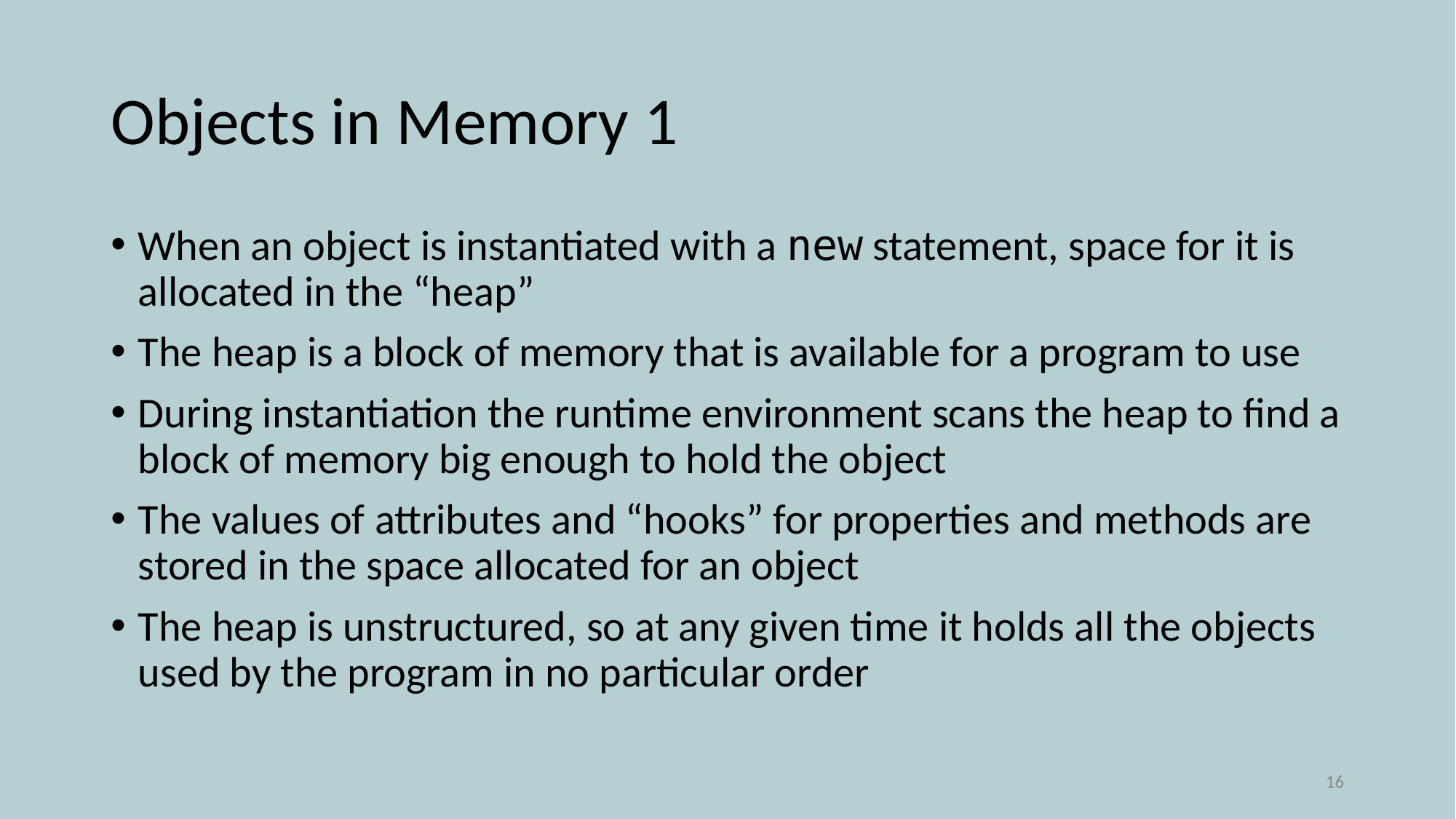

# Objects in Memory 1
When an object is instantiated with a new statement, space for it is allocated in the “heap”
The heap is a block of memory that is available for a program to use
During instantiation the runtime environment scans the heap to find a block of memory big enough to hold the object
The values of attributes and “hooks” for properties and methods are stored in the space allocated for an object
The heap is unstructured, so at any given time it holds all the objects used by the program in no particular order

16